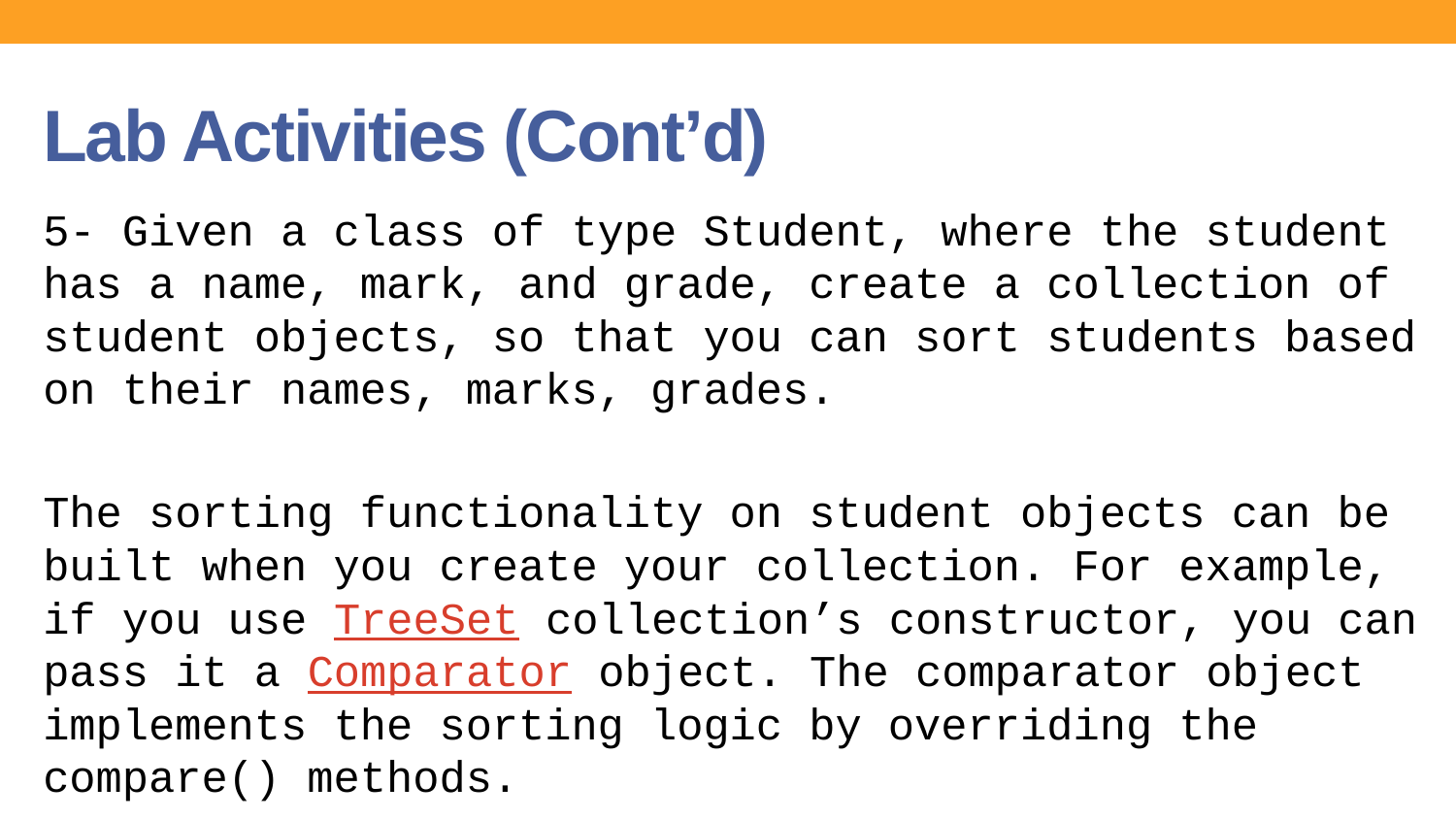

# Lab Activities (Cont’d)
5- Given a class of type Student, where the student has a name, mark, and grade, create a collection of student objects, so that you can sort students based on their names, marks, grades.

The sorting functionality on student objects can be built when you create your collection. For example, if you use TreeSet collection’s constructor, you can pass it a Comparator object. The comparator object implements the sorting logic by overriding the compare() methods.